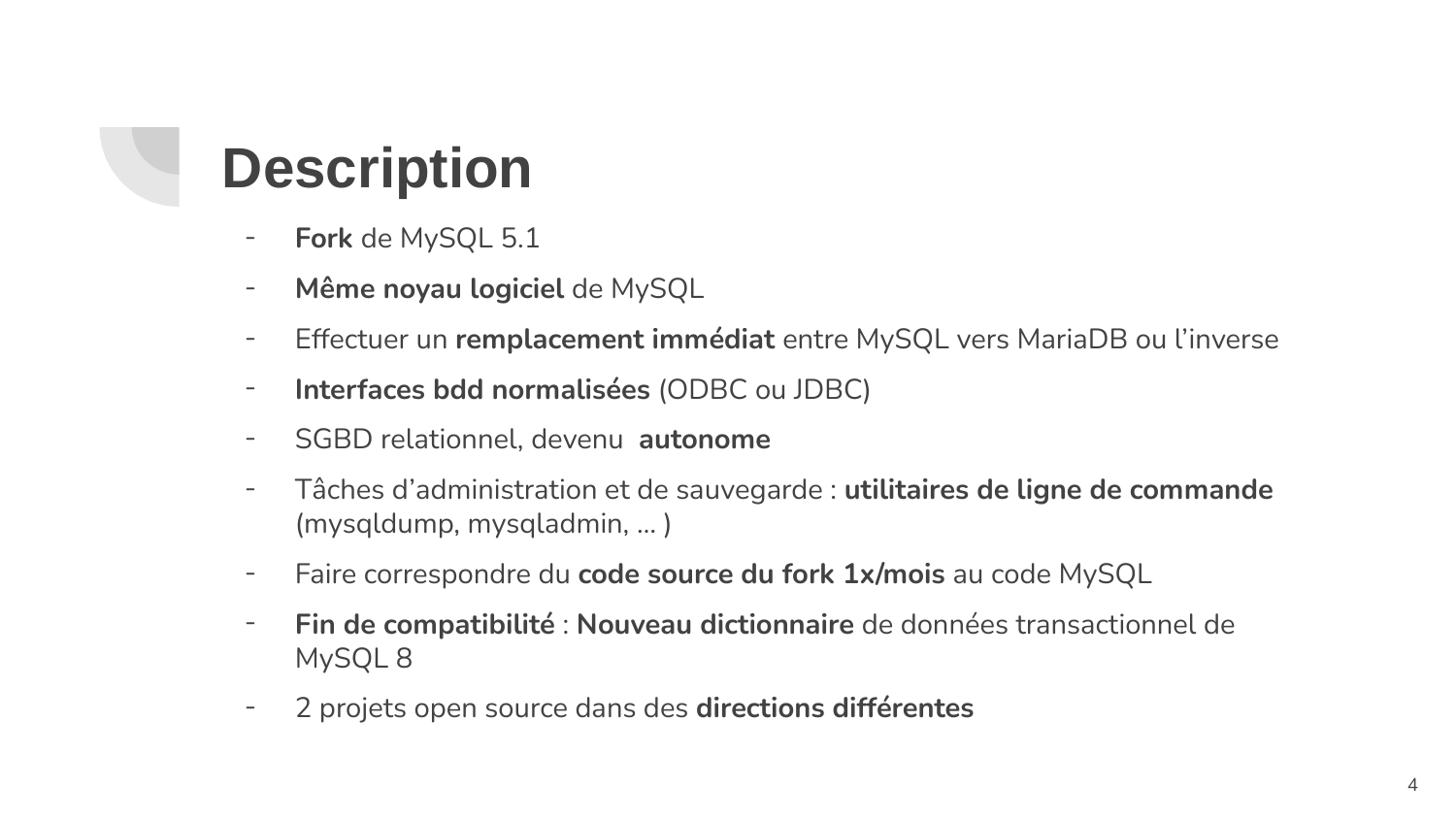

# Description
Fork de MySQL 5.1
Même noyau logiciel de MySQL
Effectuer un remplacement immédiat entre MySQL vers MariaDB ou l’inverse
Interfaces bdd normalisées (ODBC ou JDBC)
SGBD relationnel, devenu  autonome
Tâches d’administration et de sauvegarde : utilitaires de ligne de commande (mysqldump, mysqladmin, … )
Faire correspondre du code source du fork 1x/mois au code MySQL
Fin de compatibilité : Nouveau dictionnaire de données transactionnel de MySQL 8
2 projets open source dans des directions différentes
4